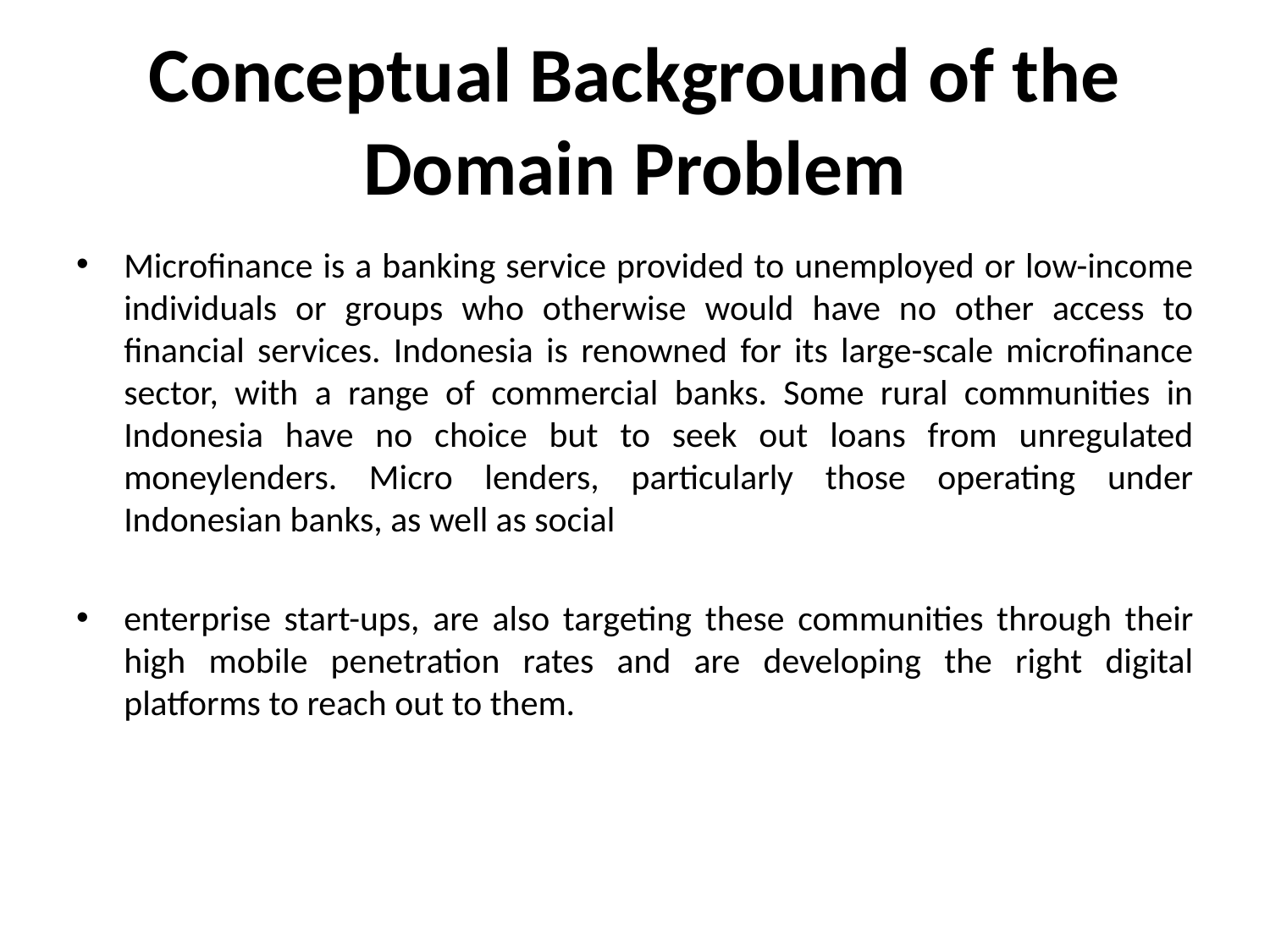

# Conceptual Background of the Domain Problem
Microfinance is a banking service provided to unemployed or low-income individuals or groups who otherwise would have no other access to financial services. Indonesia is renowned for its large-scale microfinance sector, with a range of commercial banks. Some rural communities in Indonesia have no choice but to seek out loans from unregulated moneylenders. Micro lenders, particularly those operating under Indonesian banks, as well as social

enterprise start-ups, are also targeting these communities through their high mobile penetration rates and are developing the right digital platforms to reach out to them.